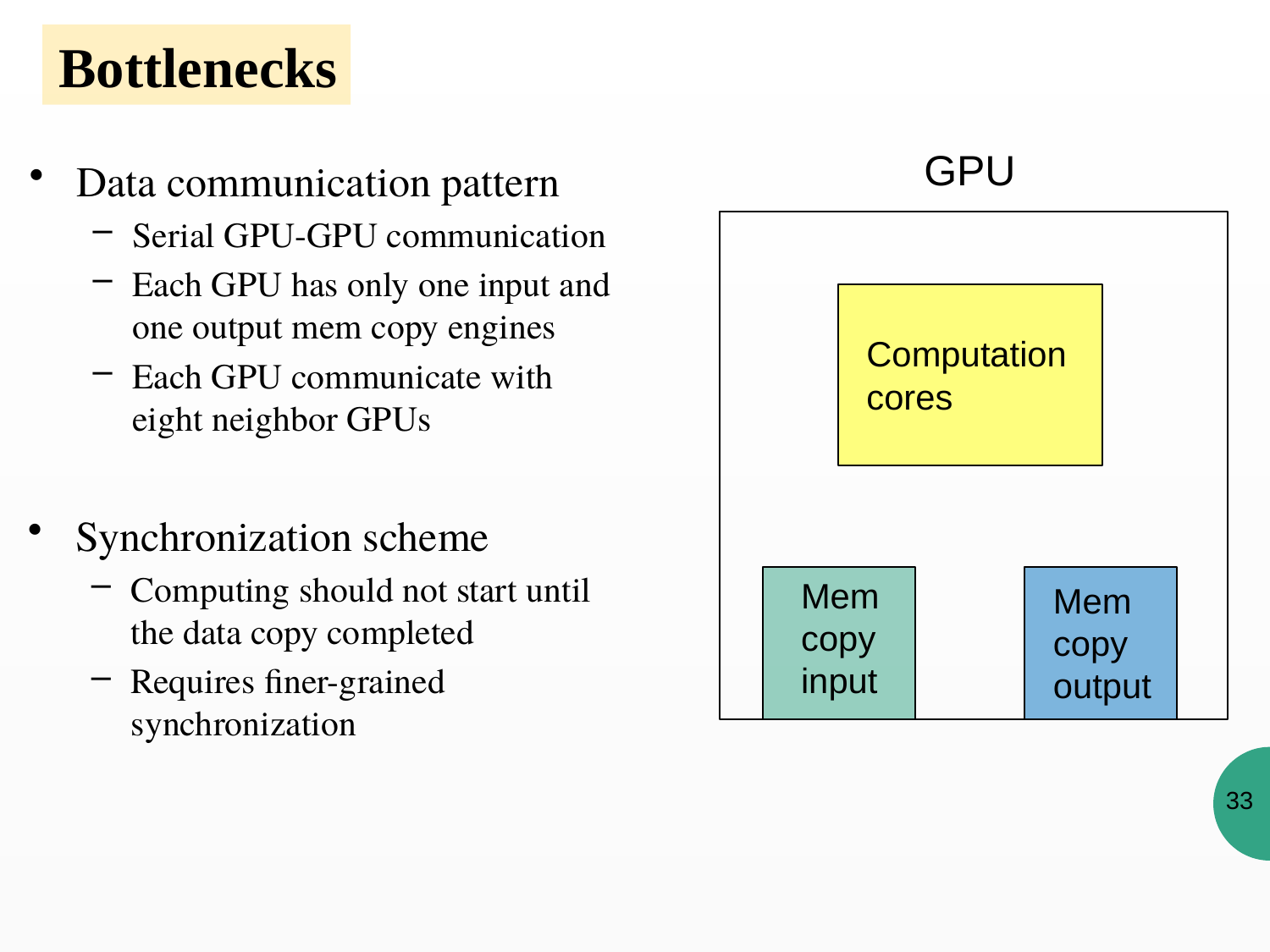

Bottlenecks
GPU
Data communication pattern
Serial GPU-GPU communication
Each GPU has only one input and one output mem copy engines
Each GPU communicate with eight neighbor GPUs

Computation cores
Synchronization scheme
Computing should not start until  the data copy completed
Requires finer-grained synchronization

Mem copy input
Mem copy output
33